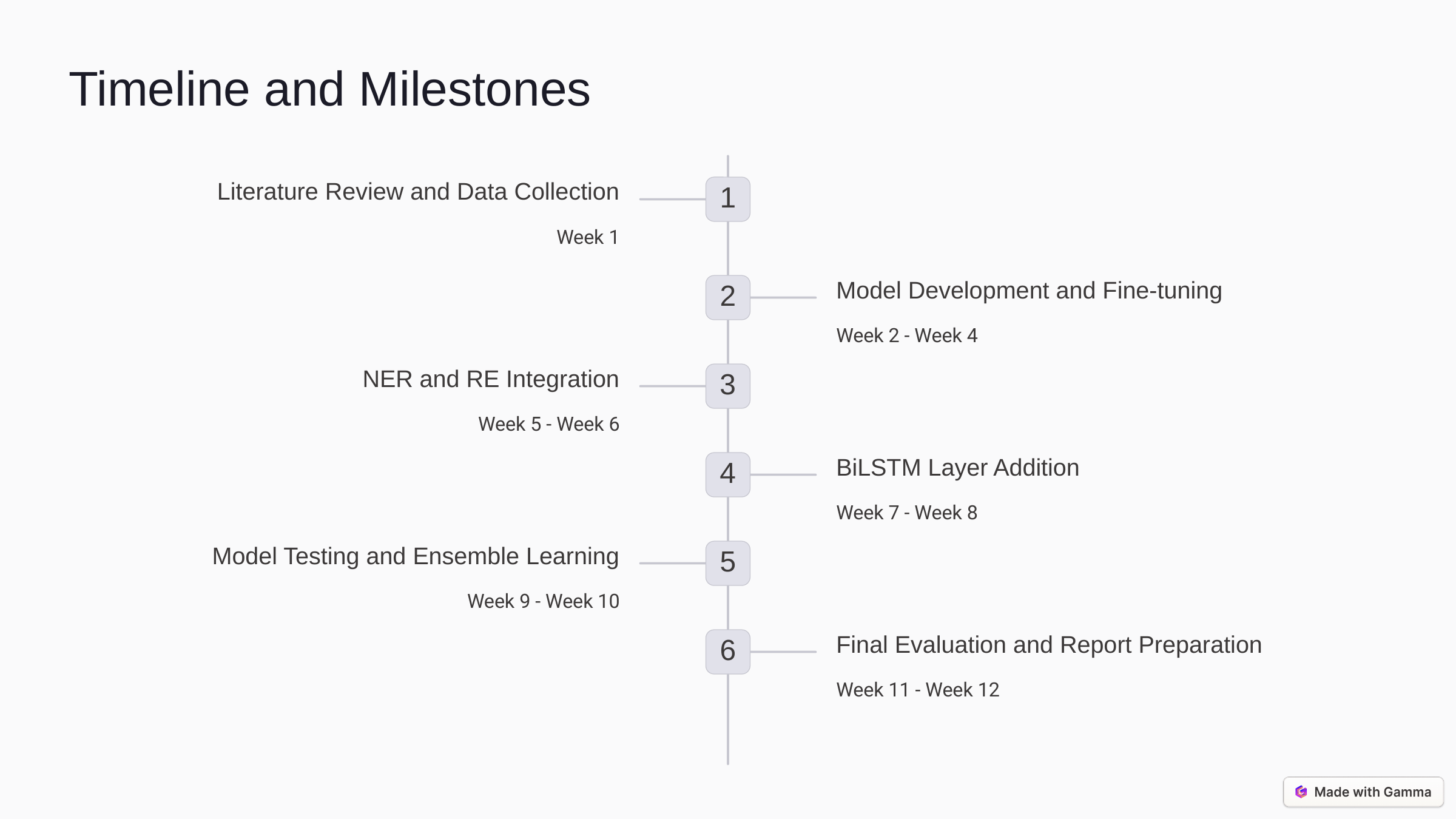

Timeline and Milestones

Literature Review and Data Collection

1

Week 1
Model Development and Fine-tuning

2

Week 2 - Week 4
NER and RE Integration

3

Week 5 - Week 6
BiLSTM Layer Addition

4

Week 7 - Week 8
Model Testing and Ensemble Learning

5

Week 9 - Week 10
Final Evaluation and Report Preparation

6

Week 11 - Week 12